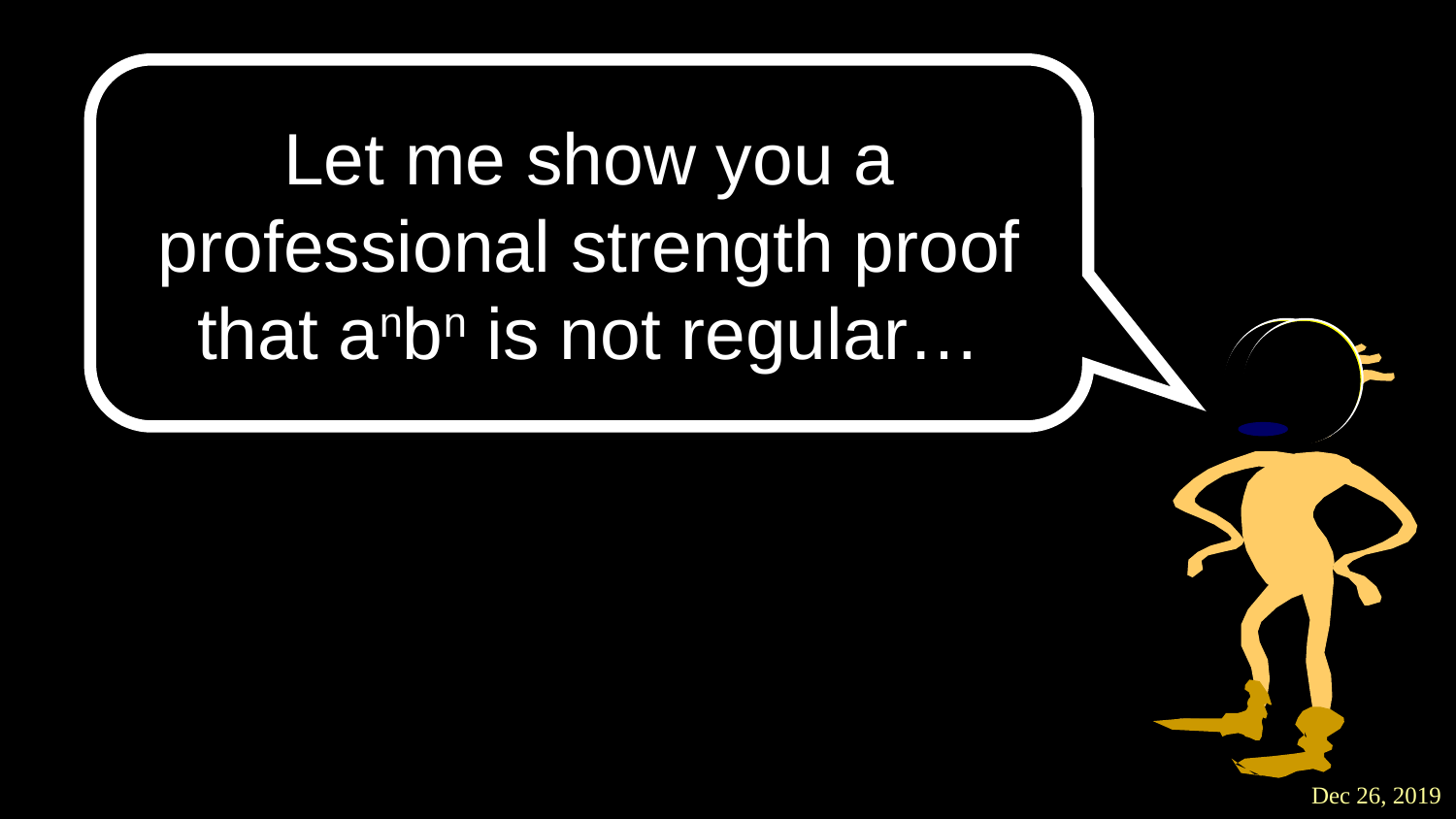

Let me show you a professional strength proof that anbn is not regular…

Dec 26, 2019